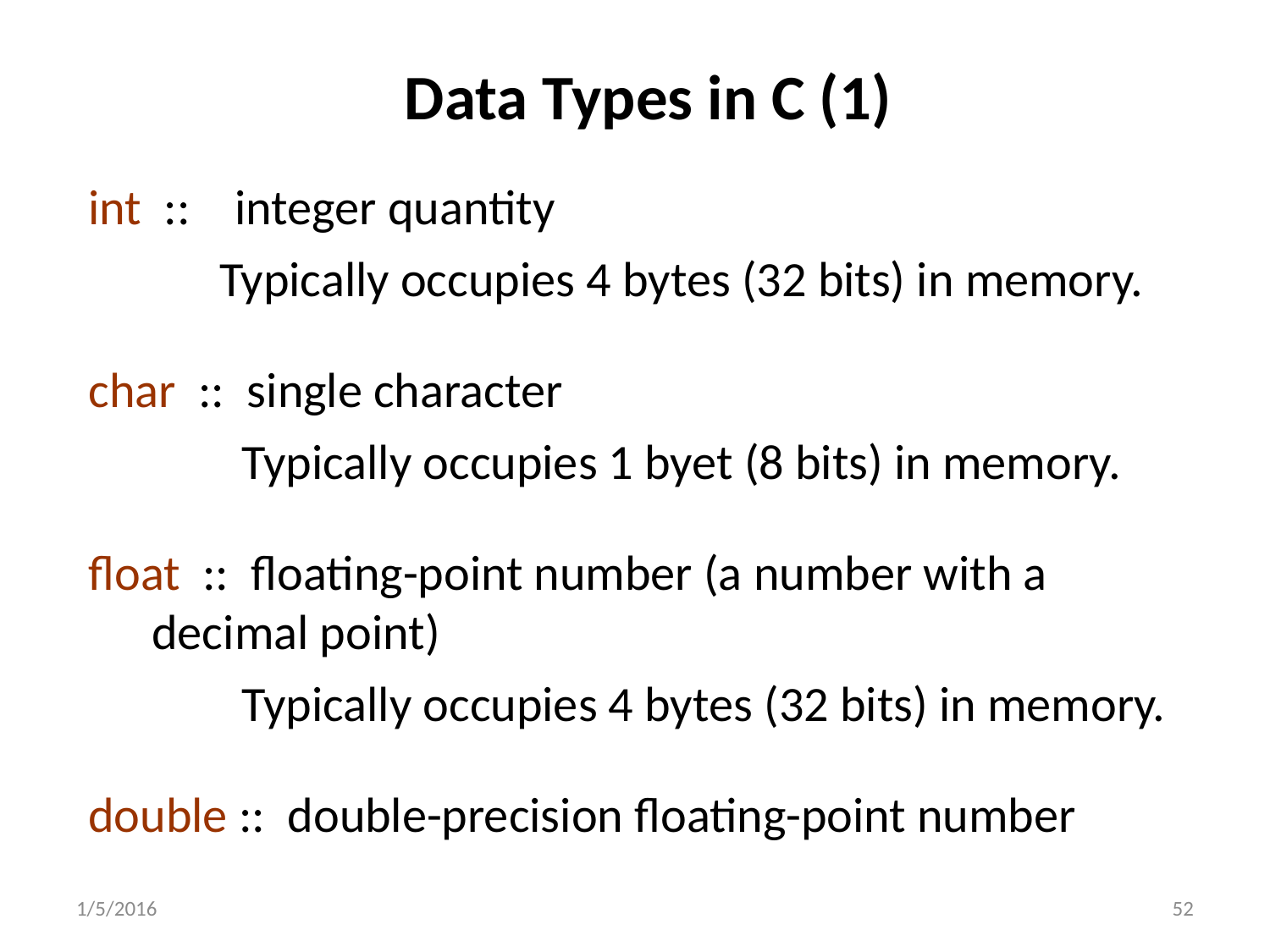

# Data Types in C (1)
int  ::    integer quantity
      Typically occupies 4 bytes (32 bits) in memory.

char  ::  single character
        Typically occupies 1 byet (8 bits) in memory.

float  ::  floating-point number (a number with a decimal point)
        Typically occupies 4 bytes (32 bits) in memory.

double ::  double-precision floating-point number
1/5/2016
52